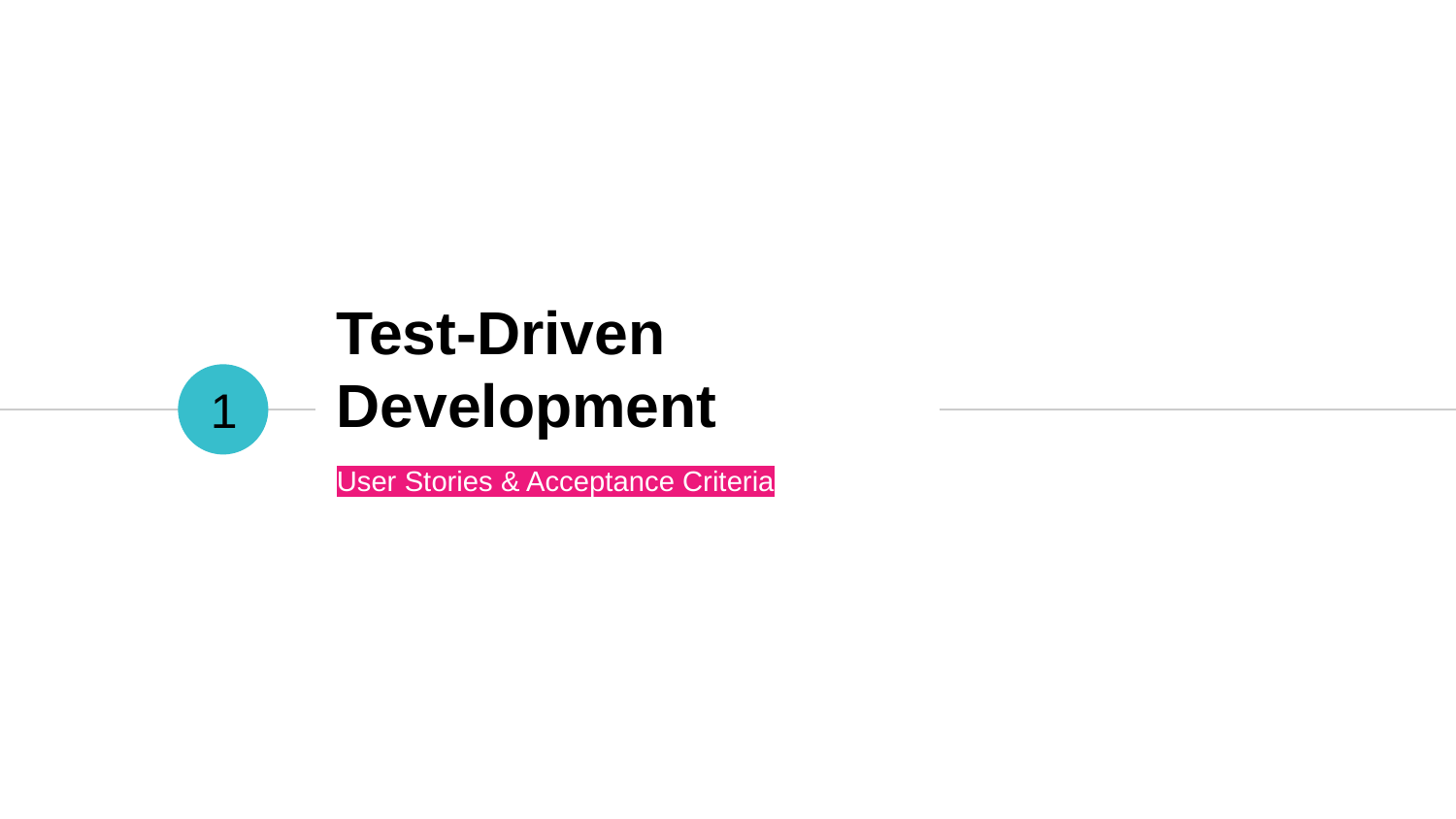

# Test-Driven Development
1
User Stories & Acceptance Criteria